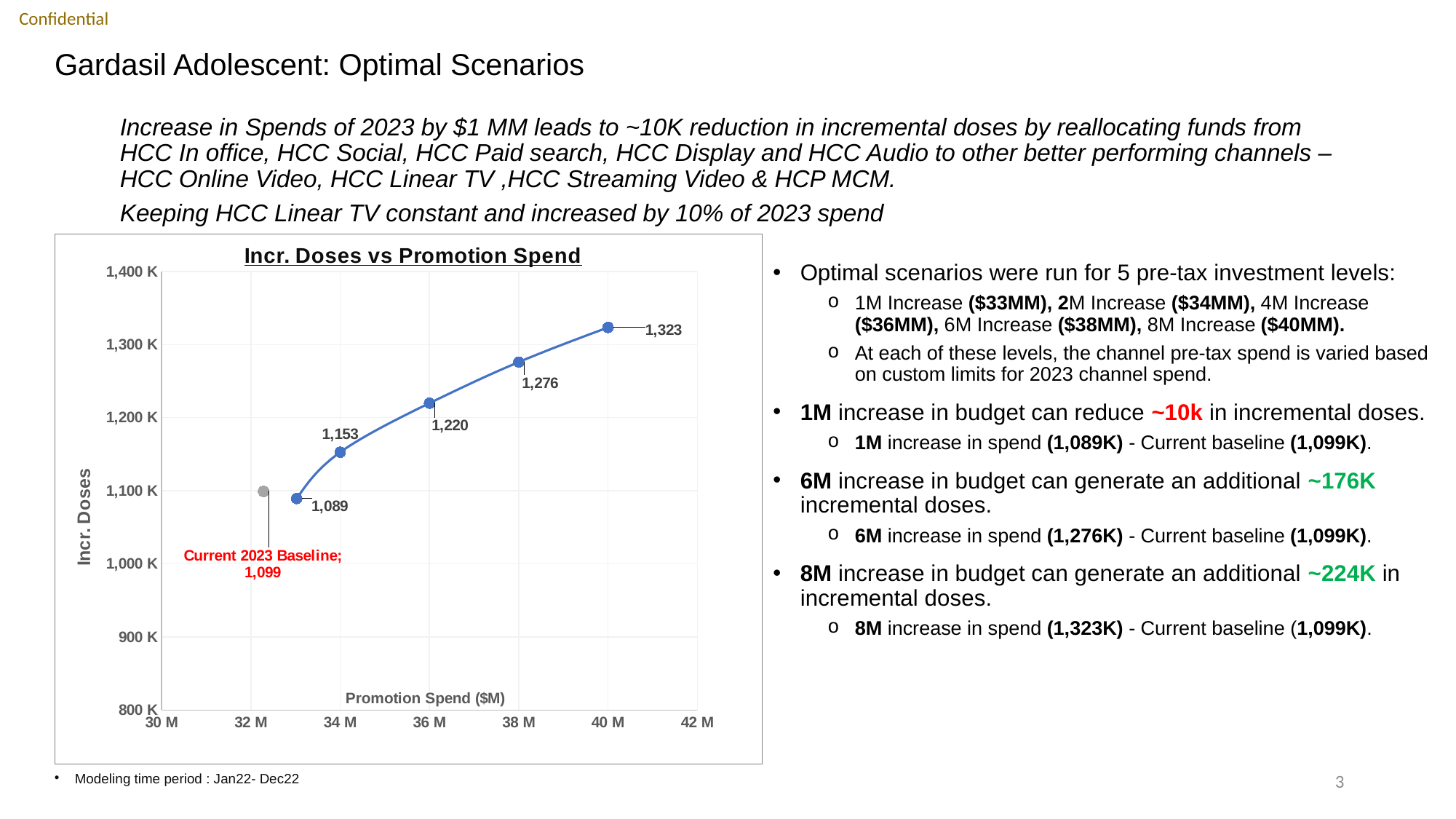

# Gardasil Adolescent: Optimal Scenarios
Increase in Spends of 2023 by $1 MM leads to ~10K reduction in incremental doses by reallocating funds from HCC In office, HCC Social, HCC Paid search, HCC Display and HCC Audio to other better performing channels – HCC Online Video, HCC Linear TV ,HCC Streaming Video & HCP MCM.
Keeping HCC Linear TV constant and increased by 10% of 2023 spend

### Chart: Incr. Doses vs Promotion Spend

| Category | Custom Constrains 2 | Current 2023 Baseline |
|---|---|---|
Optimal scenarios were run for 5 pre-tax investment levels:
1M Increase ($33MM), 2M Increase ($34MM), 4M Increase ($36MM), 6M Increase ($38MM), 8M Increase ($40MM).
At each of these levels, the channel pre-tax spend is varied based on custom limits for 2023 channel spend.
1M increase in budget can reduce ~10k in incremental doses.
1M increase in spend (1,089K) - Current baseline (1,099K).
6M increase in budget can generate an additional ~176K incremental doses.
6M increase in spend (1,276K) - Current baseline (1,099K).
8M increase in budget can generate an additional ~224K in incremental doses.
8M increase in spend (1,323K) - Current baseline (1,099K).

3
Modeling time period : Jan22- Dec22